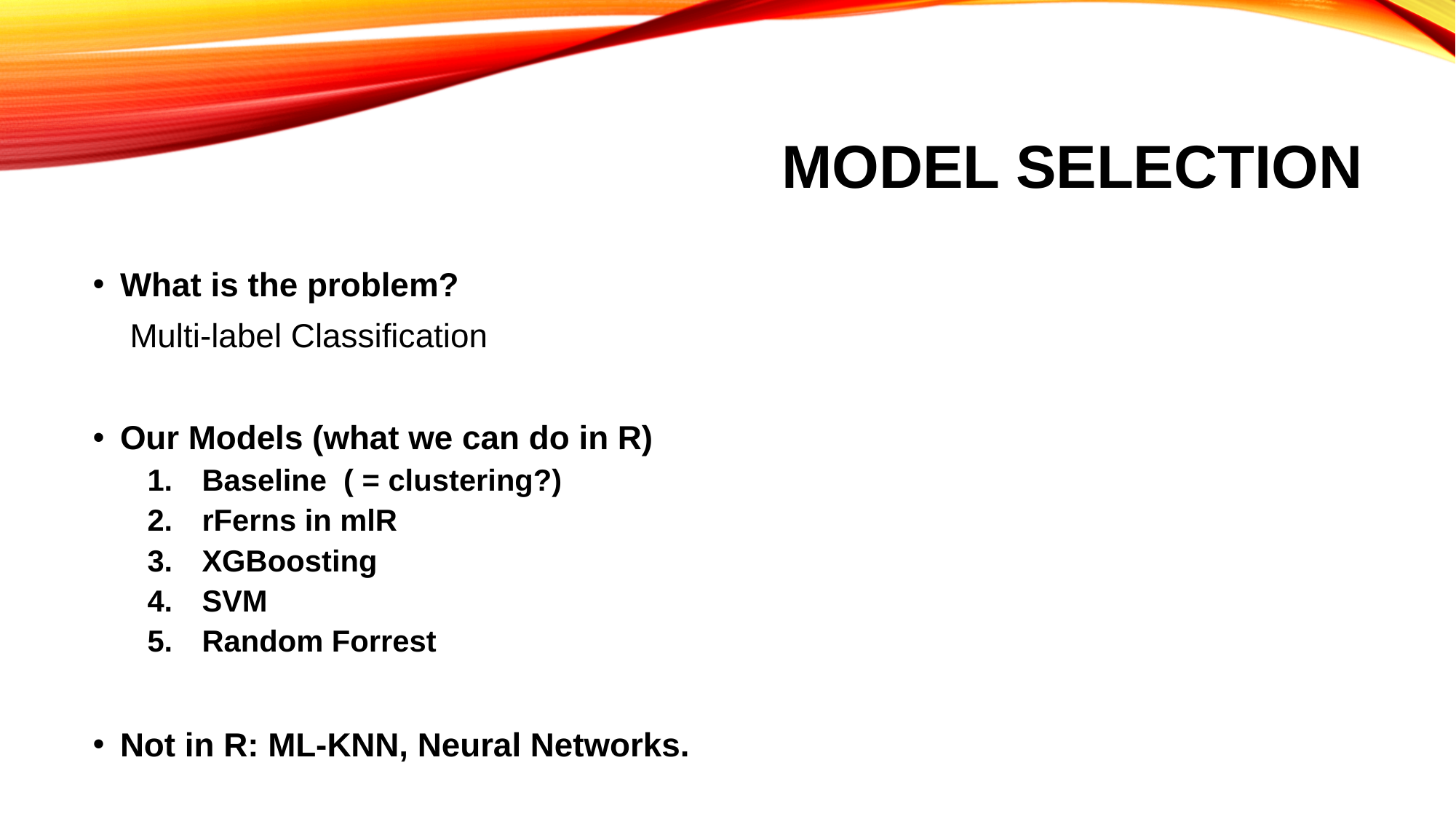

# Model Selection
What is the problem?
    Multi-label Classification

Our Models (what we can do in R)
Baseline  ( = clustering?)
rFerns in mlR
XGBoosting
SVM
Random Forrest

Not in R: ML-KNN, Neural Networks.